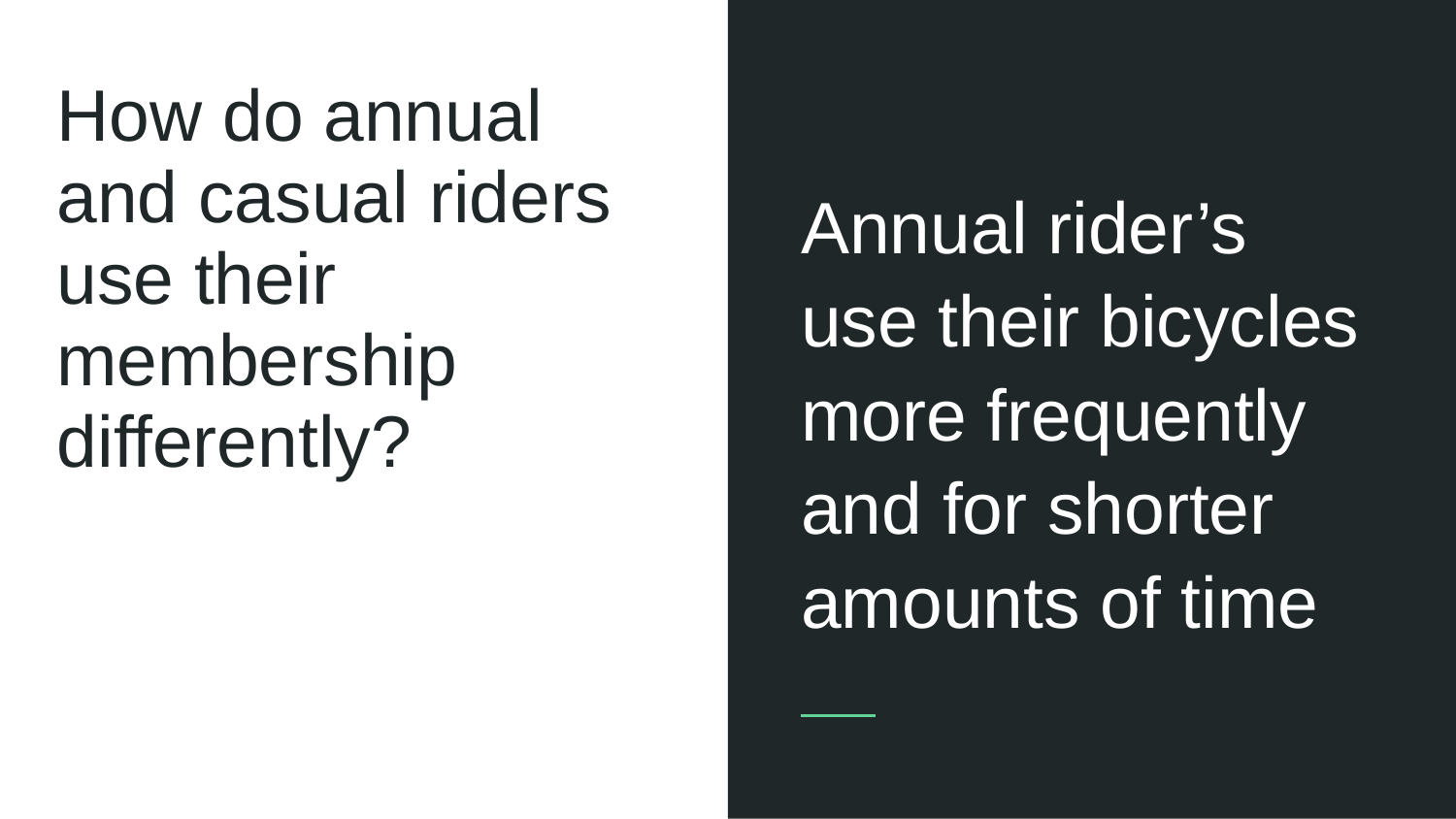

# How do annual and casual riders use their  membership differently?

Annual rider’s use their bicycles more frequently and for shorter amounts of time